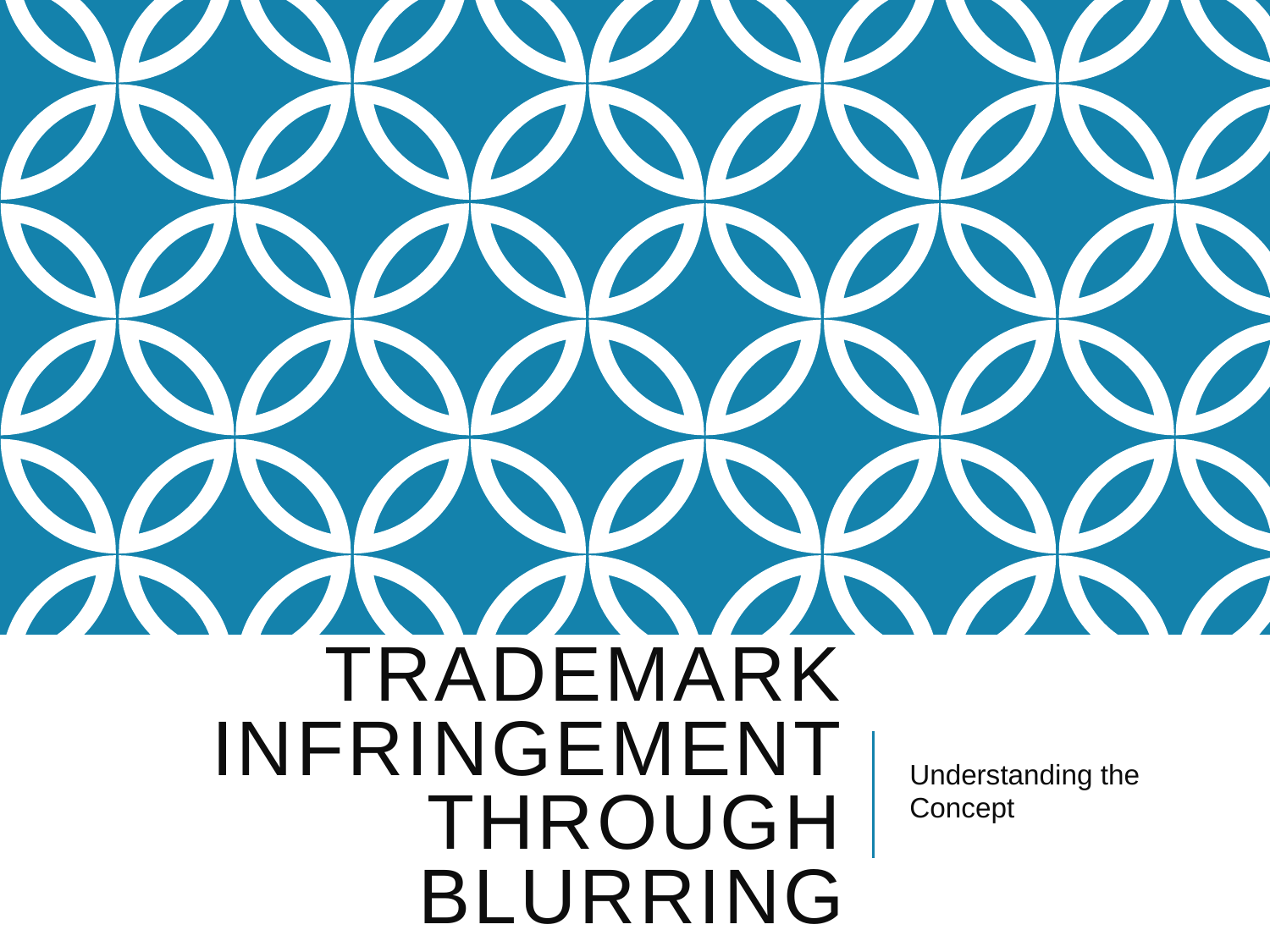

# Trademark Infringement Through Blurring
Understanding the Concept